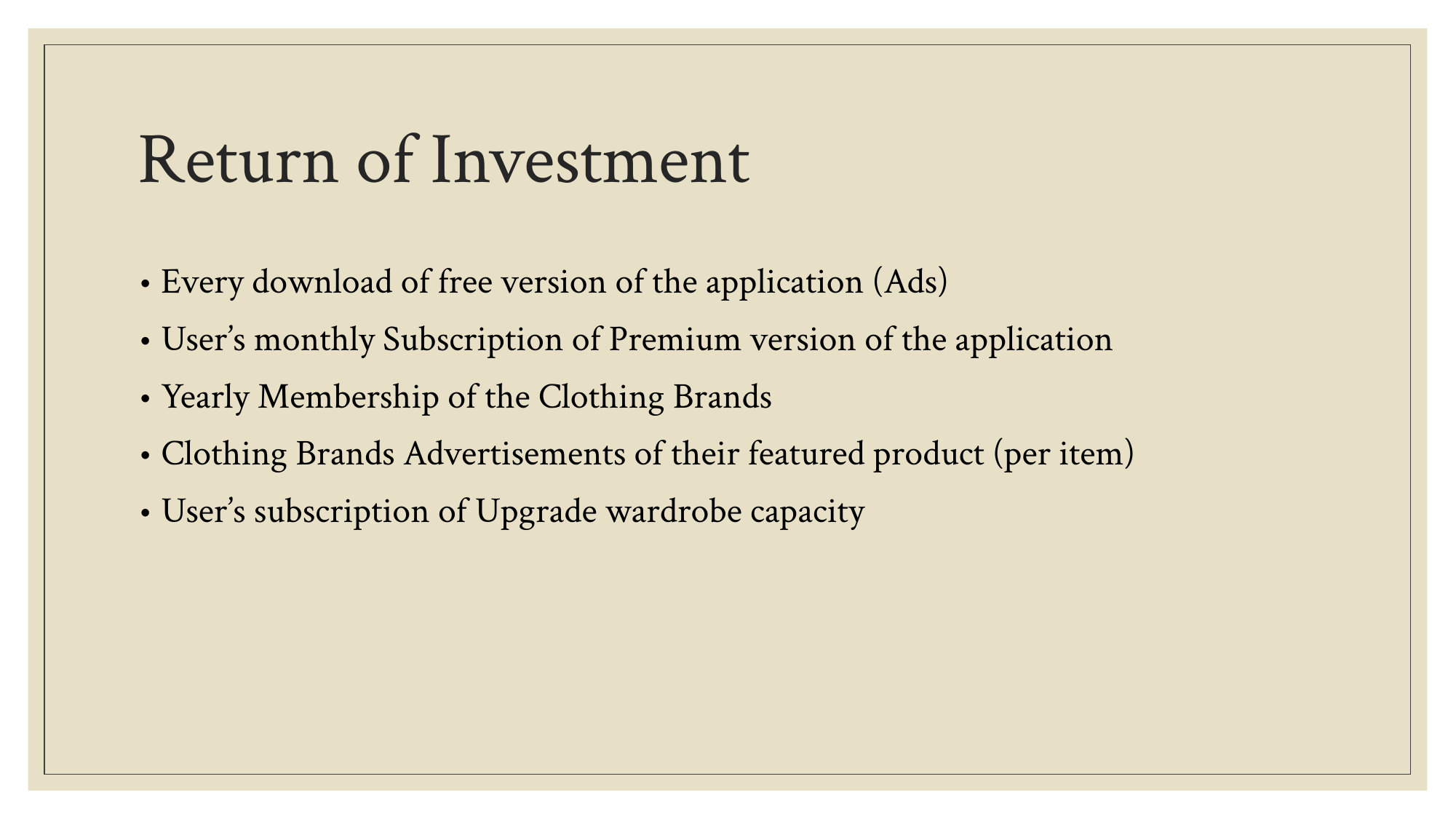

# Return of Investment
• Every download of free version of the application (Ads)
• User’s monthly Subscription of Premium version of the application
• Yearly Membership of the Clothing Brands
• Clothing Brands Advertisements of their featured product (per item)
• User’s subscription of Upgrade wardrobe capacity